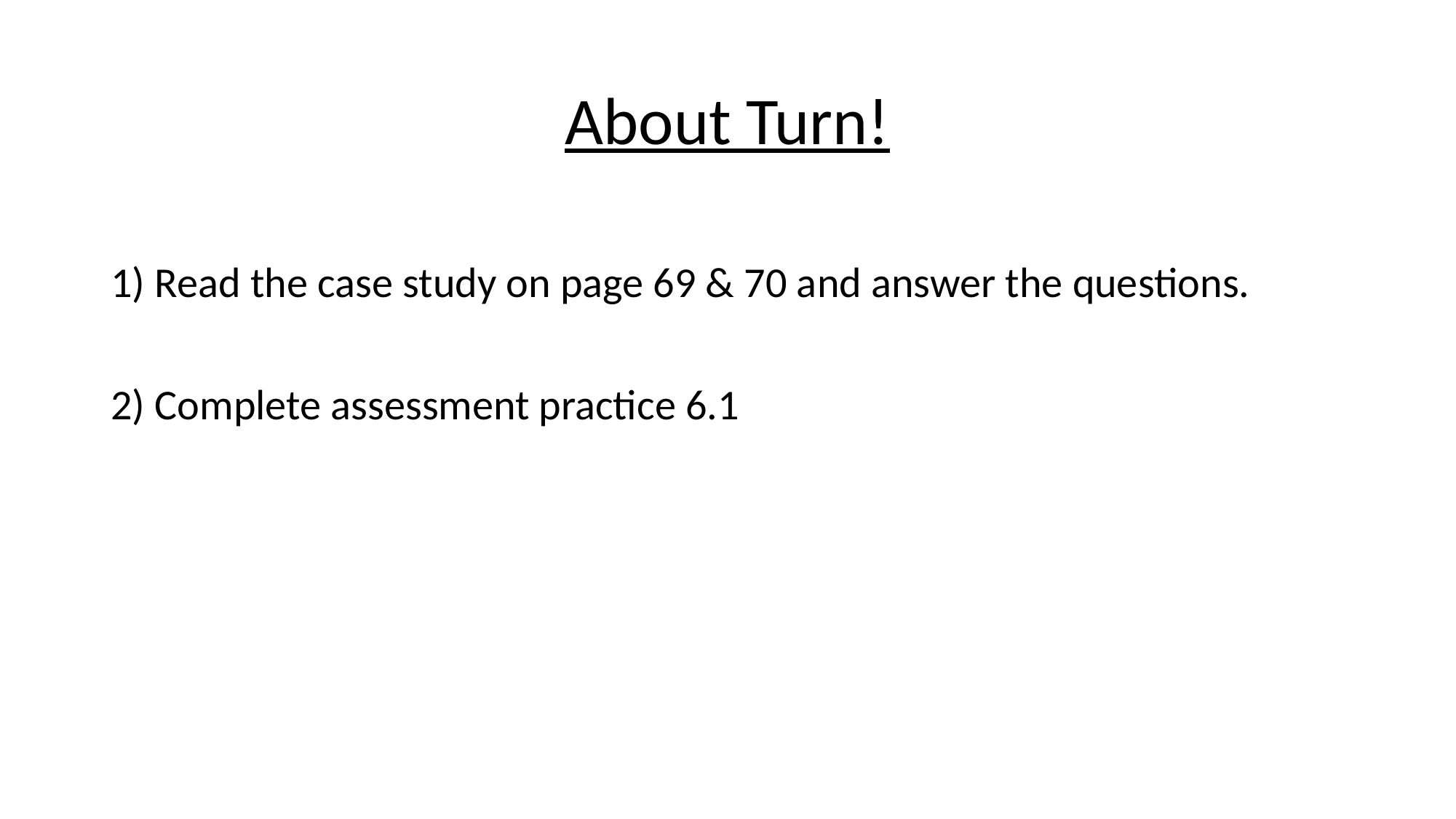

# About Turn!
1) Read the case study on page 69 & 70 and answer the questions.

2) Complete assessment practice 6.1